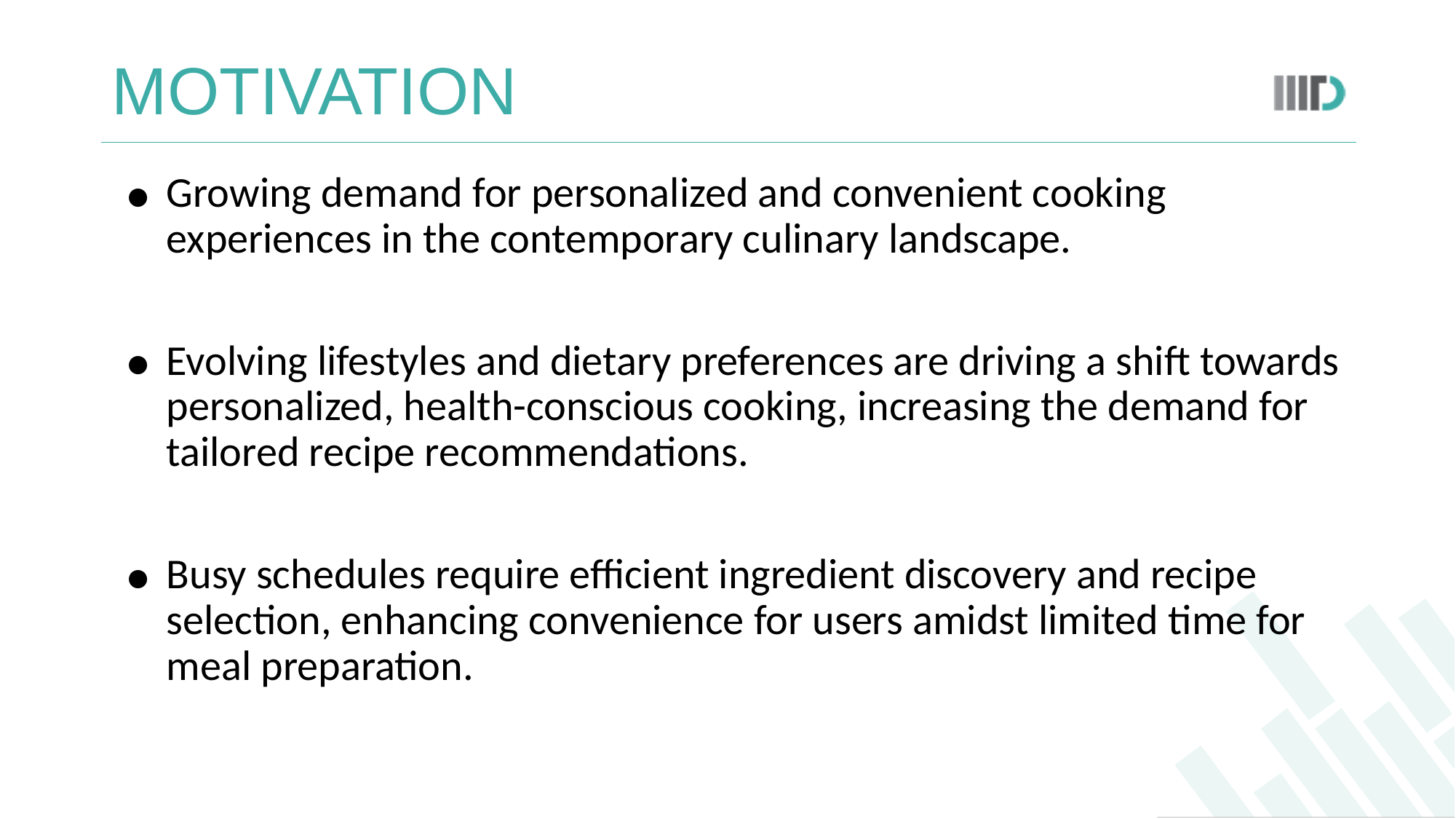

# MOTIVATION
Growing demand for personalized and convenient cooking experiences in the contemporary culinary landscape.

Evolving lifestyles and dietary preferences are driving a shift towards personalized, health-conscious cooking, increasing the demand for tailored recipe recommendations.

Busy schedules require efficient ingredient discovery and recipe selection, enhancing convenience for users amidst limited time for meal preparation.